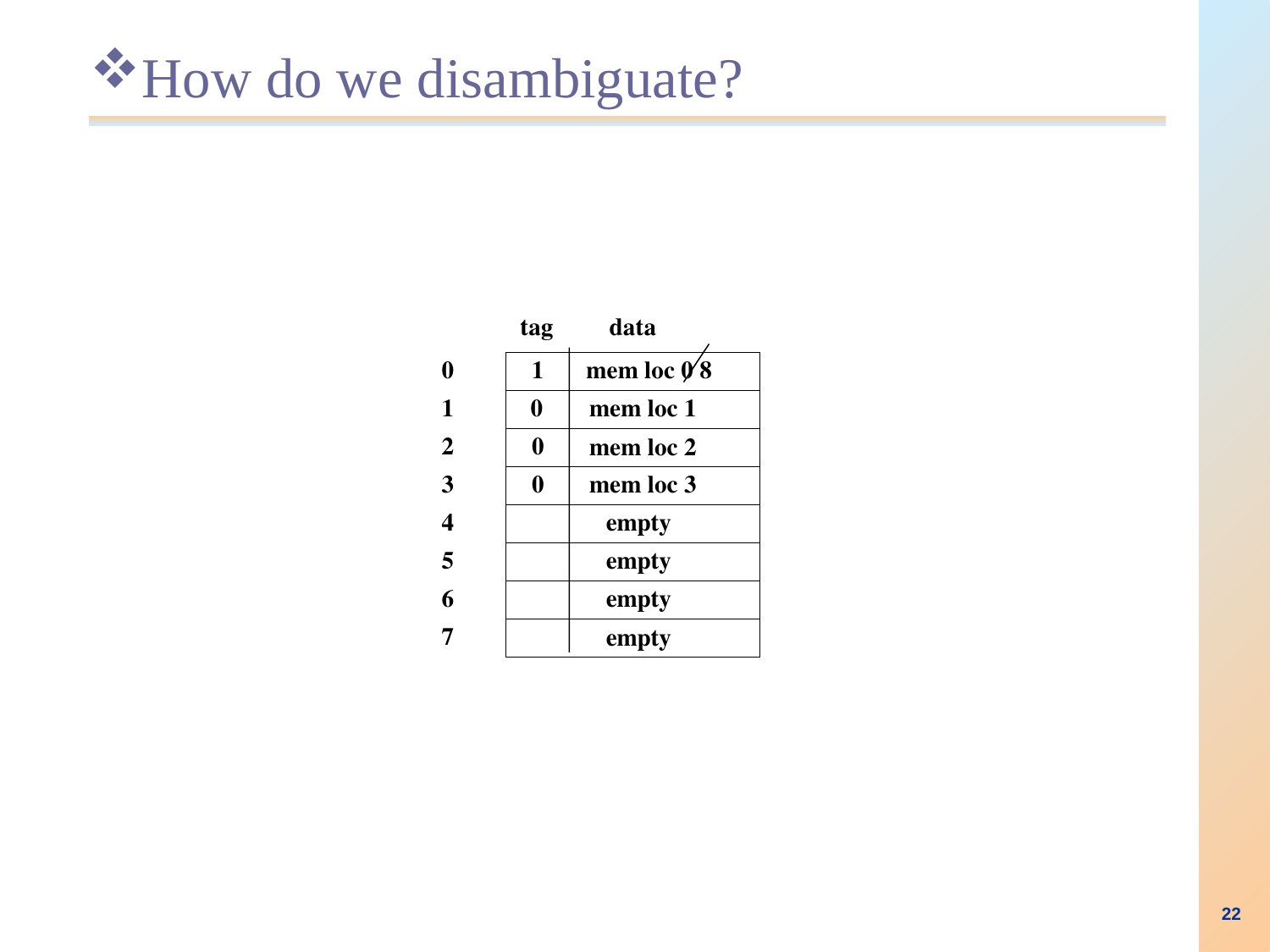

# How do we disambiguate?
tag
data

0
1
mem loc 0 8

1
0
mem loc 1

2
0
mem loc 2

3
0
mem loc 3

4
   empty

5
   empty

6
   empty

7
   empty